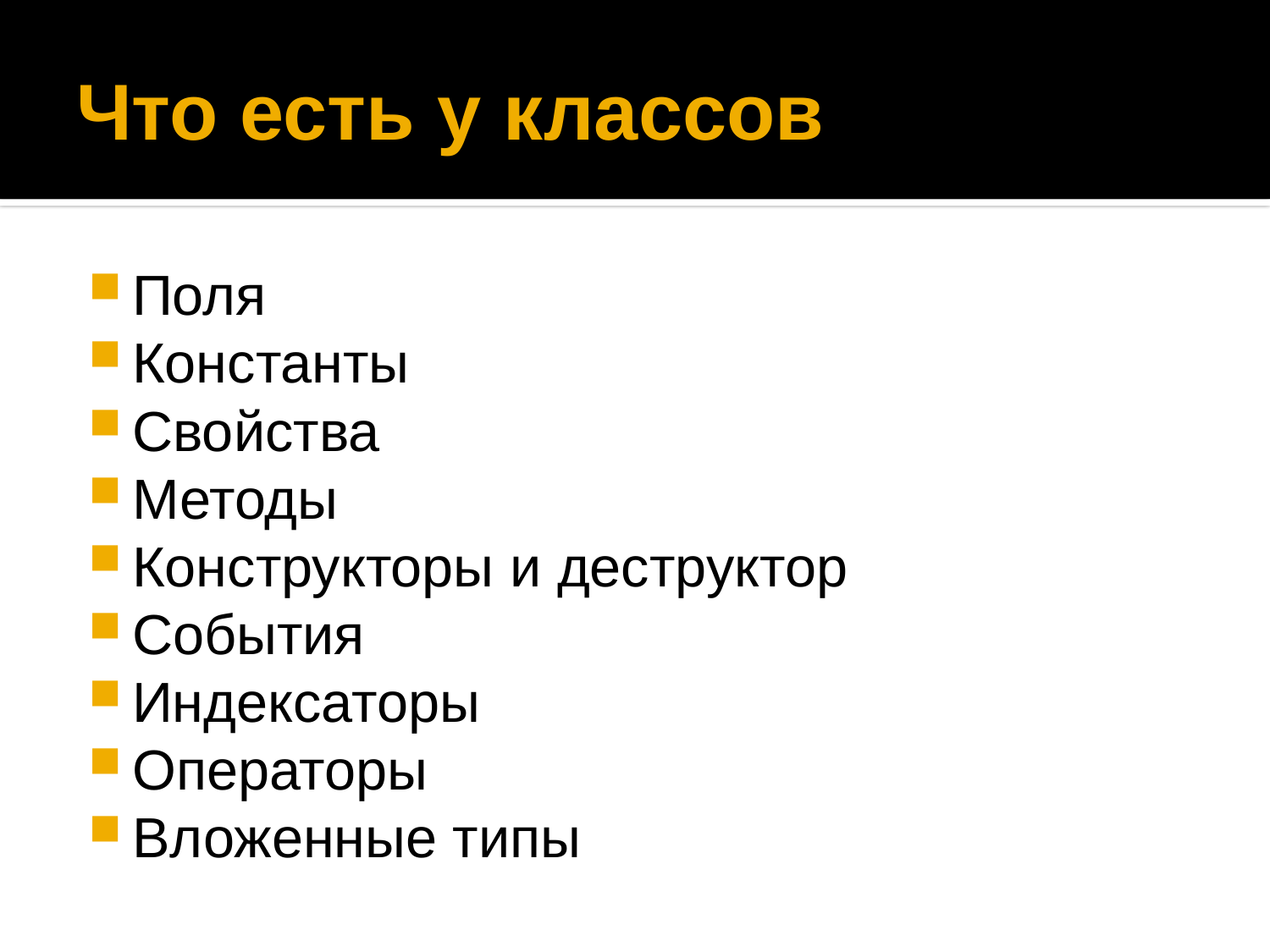

# Что есть у классов
Поля
Константы
Свойства
Методы
Конструкторы и деструктор
События
Индексаторы
Операторы
Вложенные типы